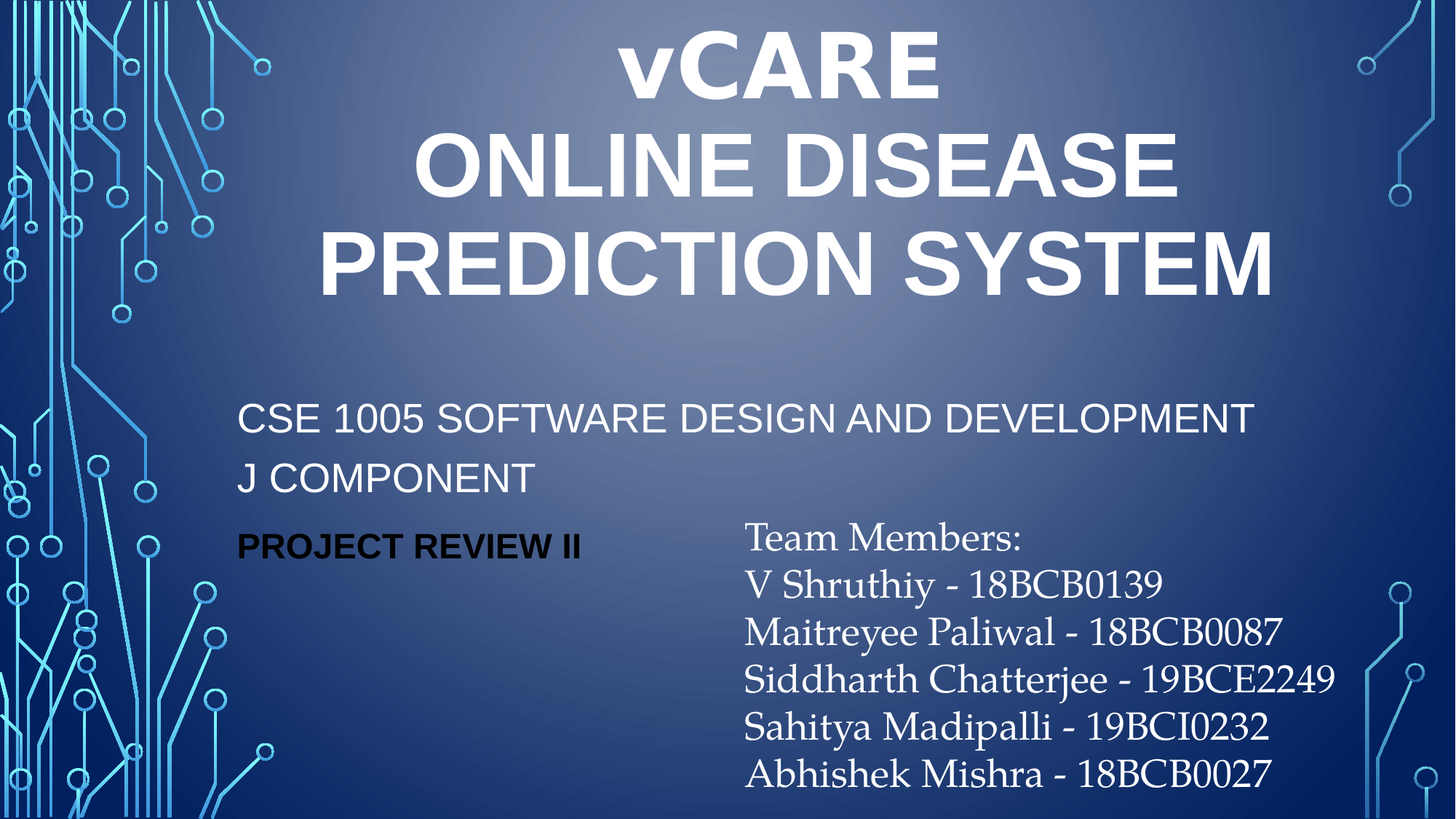

# vCARE Online Disease PREDICTION SYSTEM
CSE 1005 Software design and development
J component
PROJECT REVIEW II

Team Members:
V Shruthiy - 18BCB0139
Maitreyee Paliwal - 18BCB0087
Siddharth Chatterjee - 19BCE2249
Sahitya Madipalli - 19BCI0232
Abhishek Mishra - 18BCB0027